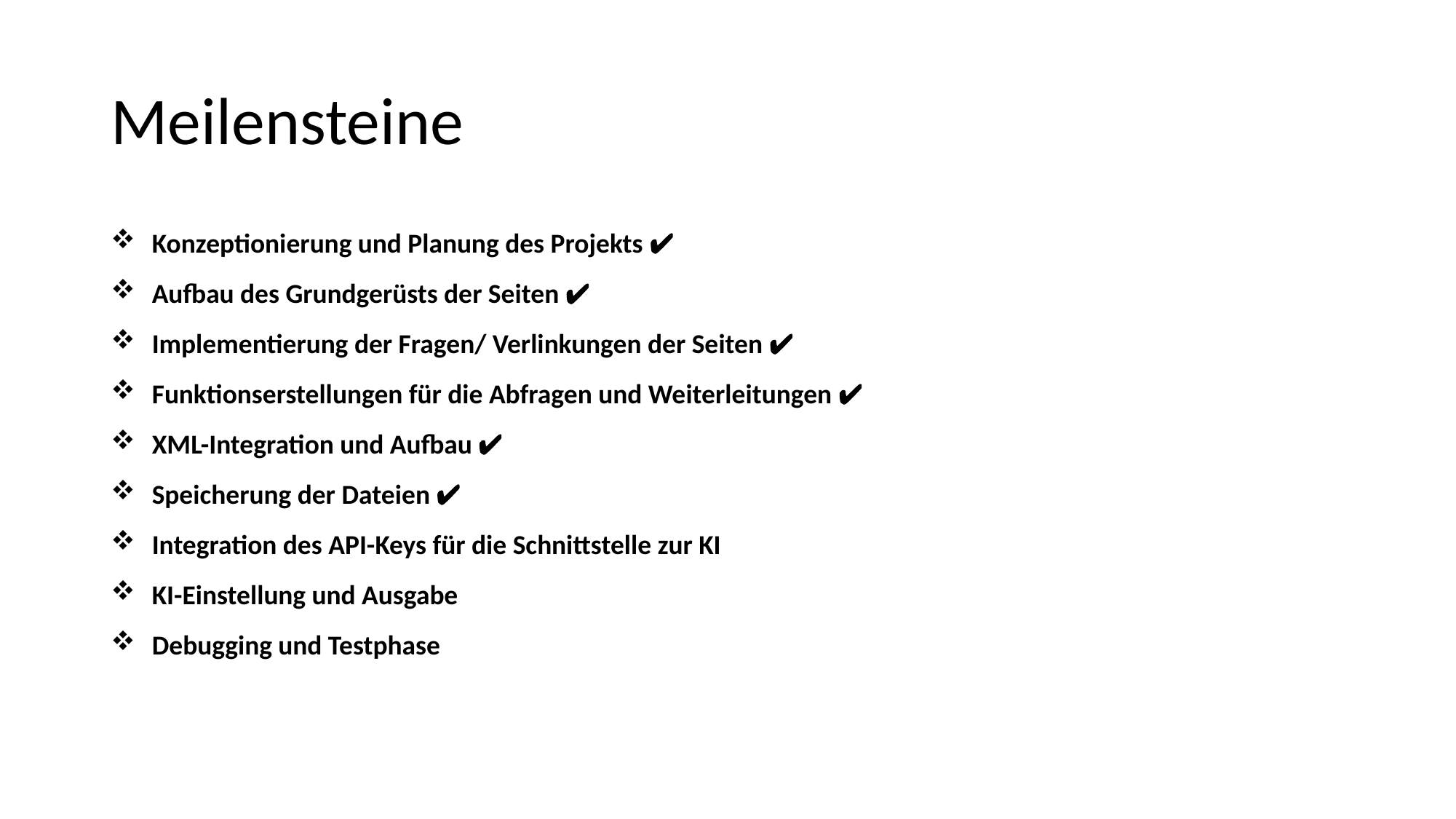

# Meilensteine
Konzeptionierung und Planung des Projekts ✔️
Aufbau des Grundgerüsts der Seiten ✔️
Implementierung der Fragen/ Verlinkungen der Seiten ✔️
Funktionserstellungen für die Abfragen und Weiterleitungen ✔️
XML-Integration und Aufbau ✔️
Speicherung der Dateien ✔️
Integration des API-Keys für die Schnittstelle zur KI
KI-Einstellung und Ausgabe
Debugging und Testphase